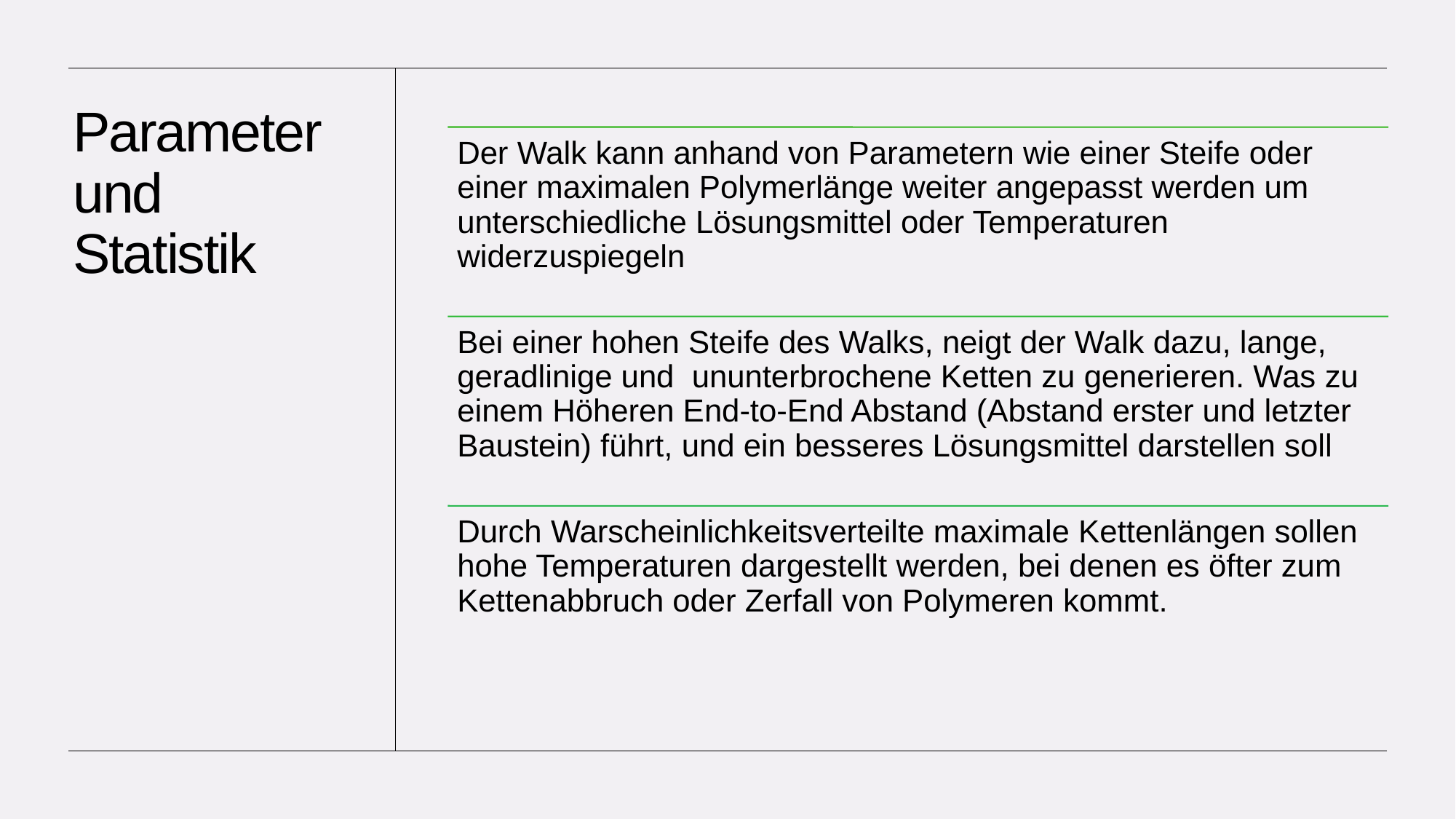

# Parameter und Statistik
Der Walk kann anhand von Parametern wie einer Steife oder einer maximalen Polymerlänge weiter angepasst werden um unterschiedliche Lösungsmittel oder Temperaturen widerzuspiegeln
Bei einer hohen Steife des Walks, neigt der Walk dazu, lange, geradlinige und  ununterbrochene Ketten zu generieren. Was zu einem Höheren End-to-End Abstand (Abstand erster und letzter Baustein) führt, und ein besseres Lösungsmittel darstellen soll
Durch Warscheinlichkeitsverteilte maximale Kettenlängen sollen hohe Temperaturen dargestellt werden, bei denen es öfter zum Kettenabbruch oder Zerfall von Polymeren kommt.